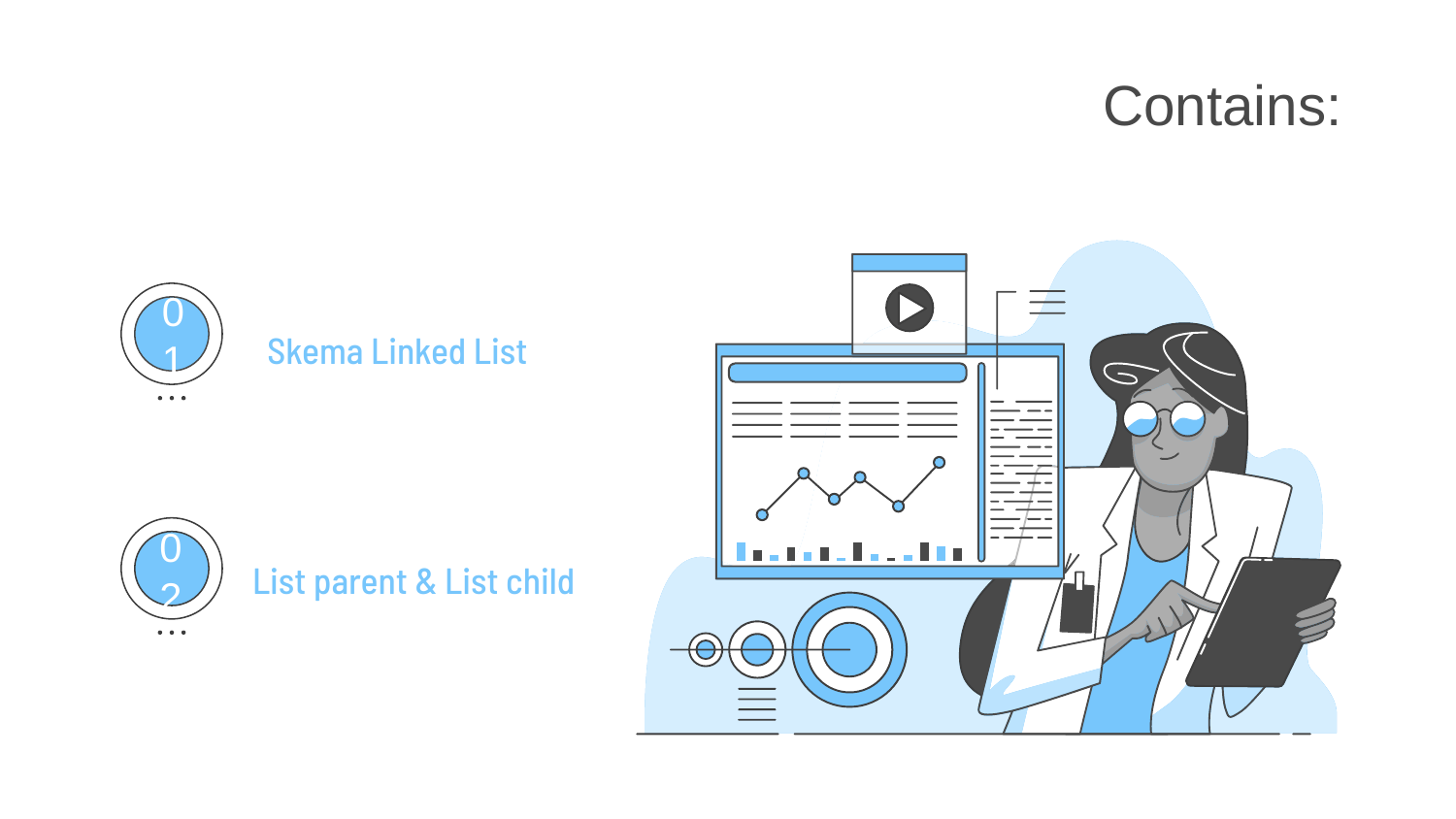

# Contains:

01
Skema Linked List

List parent & List child
02